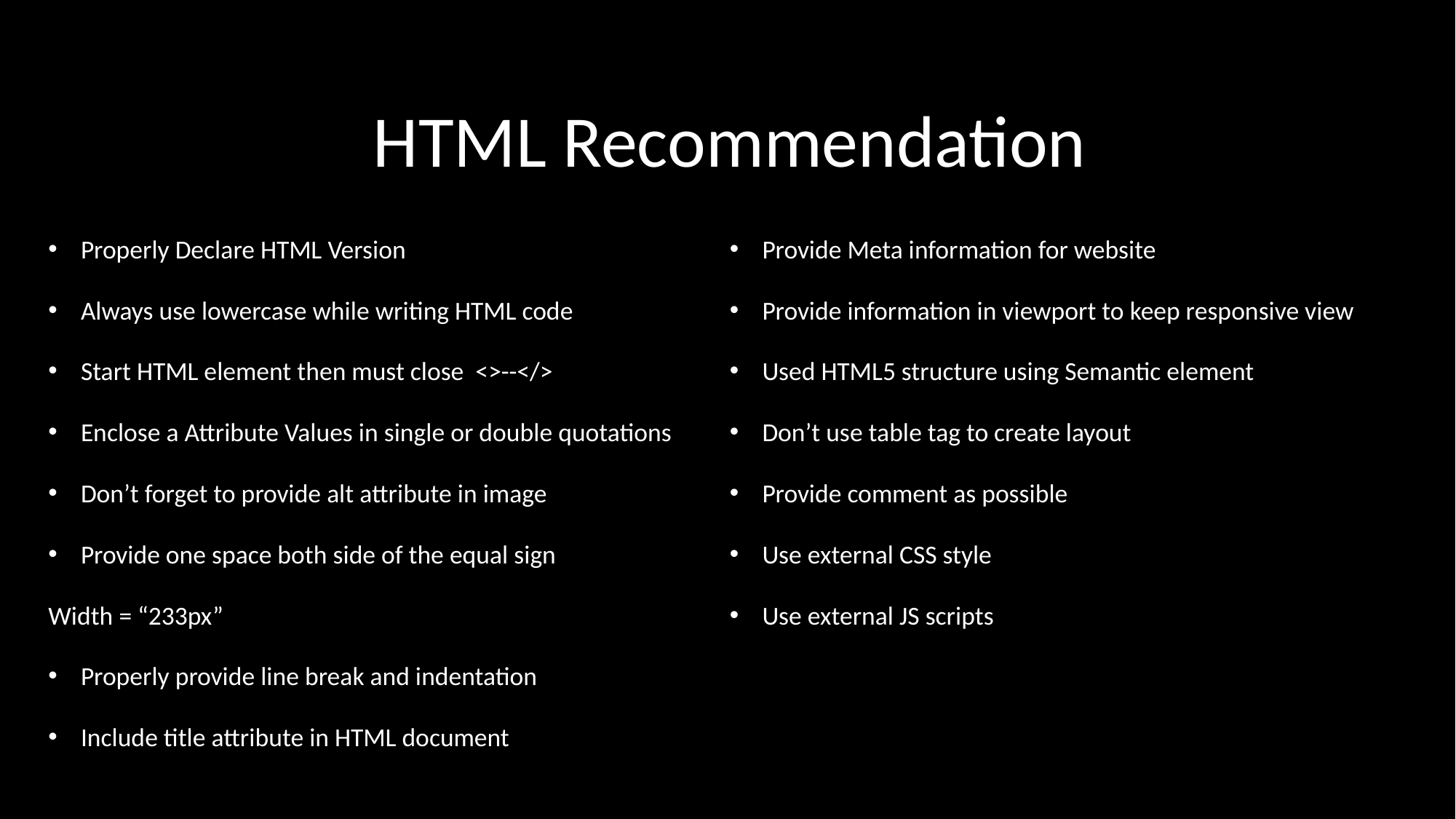

# HTML Recommendation
Properly Declare HTML Version
Always use lowercase while writing HTML code
Start HTML element then must close  <>--</>
Enclose a Attribute Values in single or double quotations
Don’t forget to provide alt attribute in image
Provide one space both side of the equal sign
Width = “233px”
Properly provide line break and indentation
Include title attribute in HTML document
Provide Meta information for website
Provide information in viewport to keep responsive view
Used HTML5 structure using Semantic element
Don’t use table tag to create layout
Provide comment as possible
Use external CSS style
Use external JS scripts